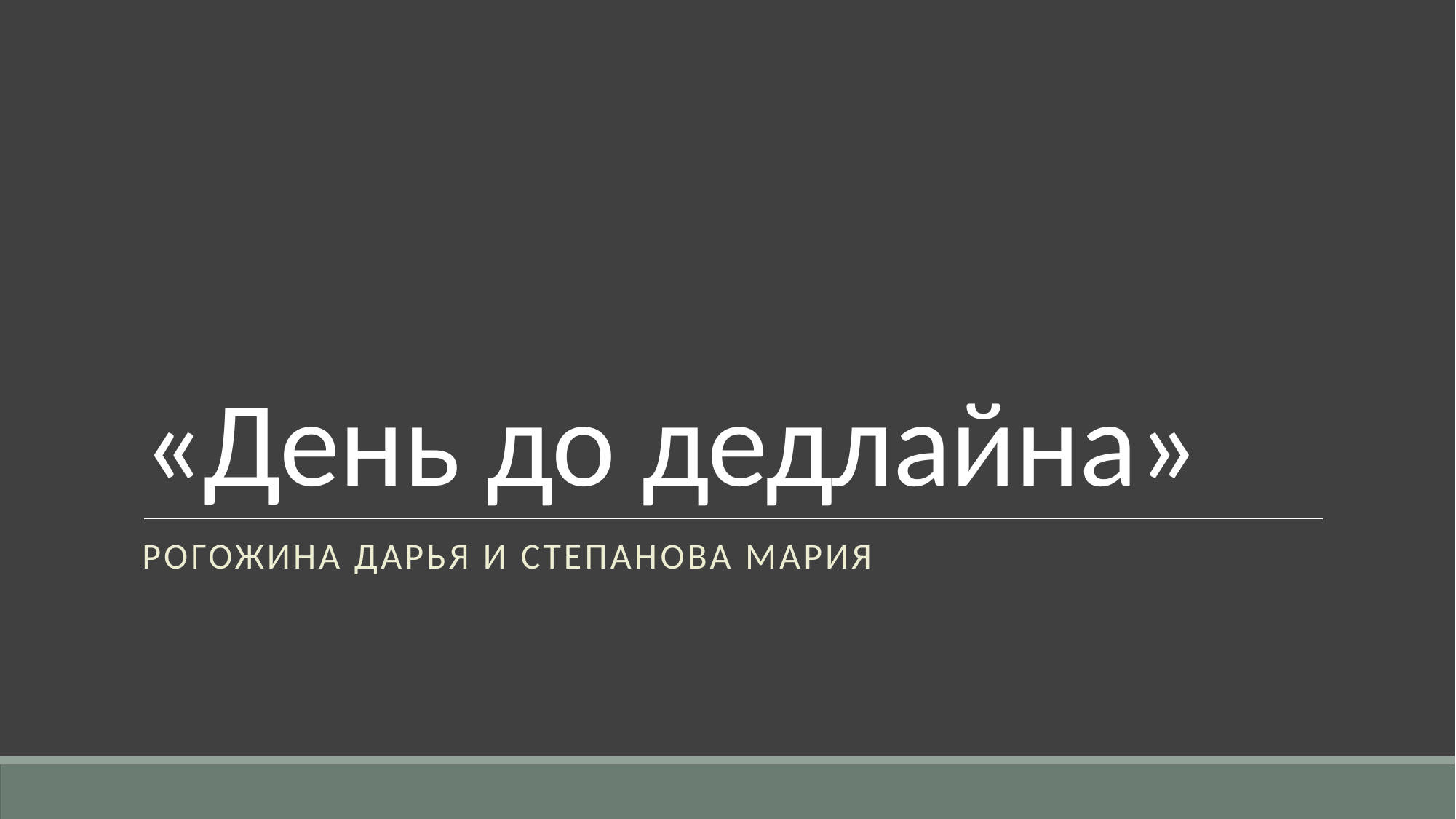

# «День до дедлайна»
Рогожина дарья и степанова мария